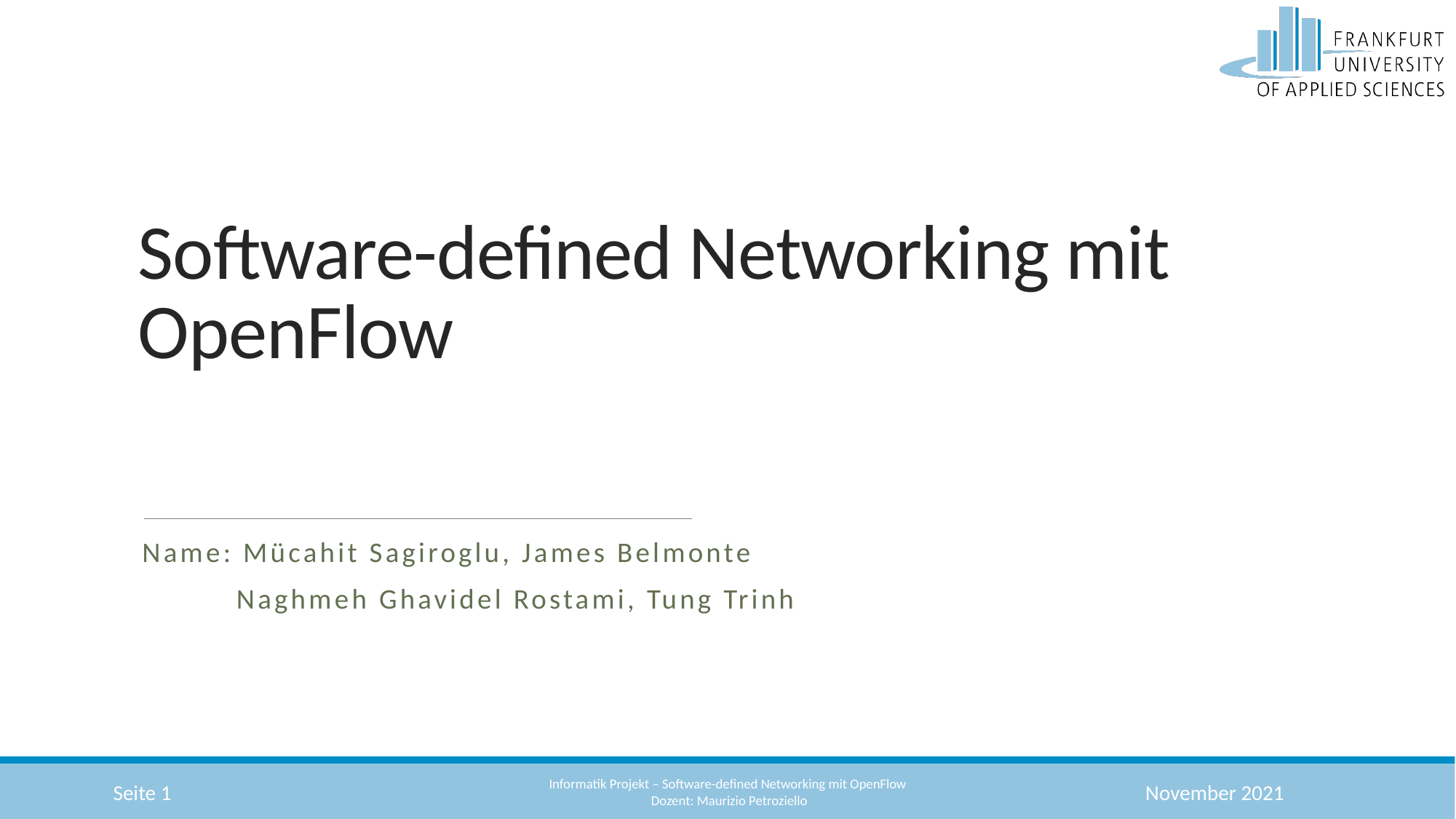

# Software-defined Networking mit OpenFlow
Name: Mücahit Sagiroglu, James Belmonte
          Naghmeh Ghavidel Rostami, Tung Trinh

Seite 1
November 2021